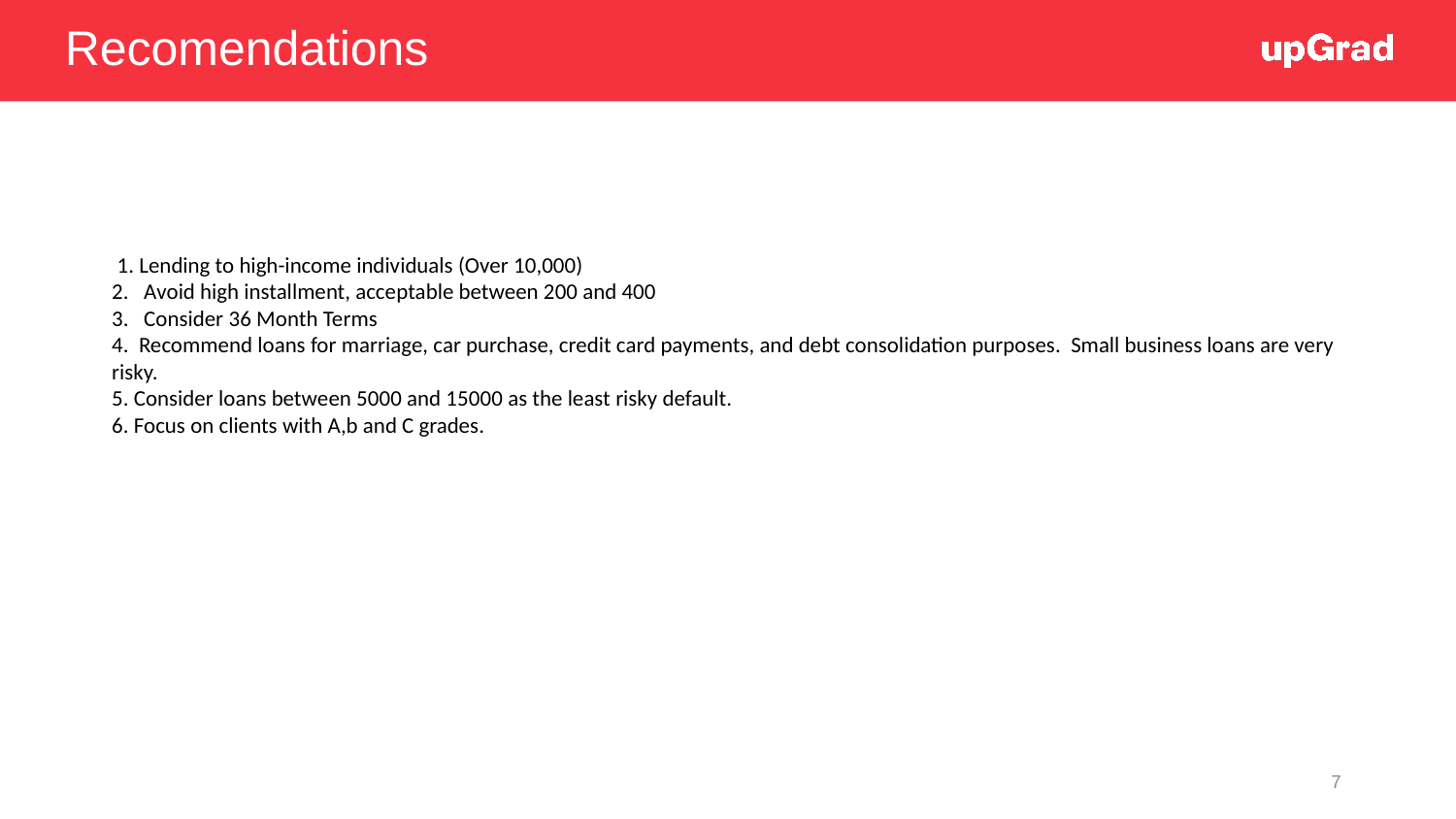

# Recomendations
 1. Lending to high-income individuals (Over 10,000)
2.   Avoid high installment, acceptable between 200 and 400
3.   Consider 36 Month Terms
4.  Recommend loans for marriage, car purchase, credit card payments, and debt consolidation purposes.  Small business loans are very risky.
5. Consider loans between 5000 and 15000 as the least risky default.
6. Focus on clients with A,b and C grades.

7